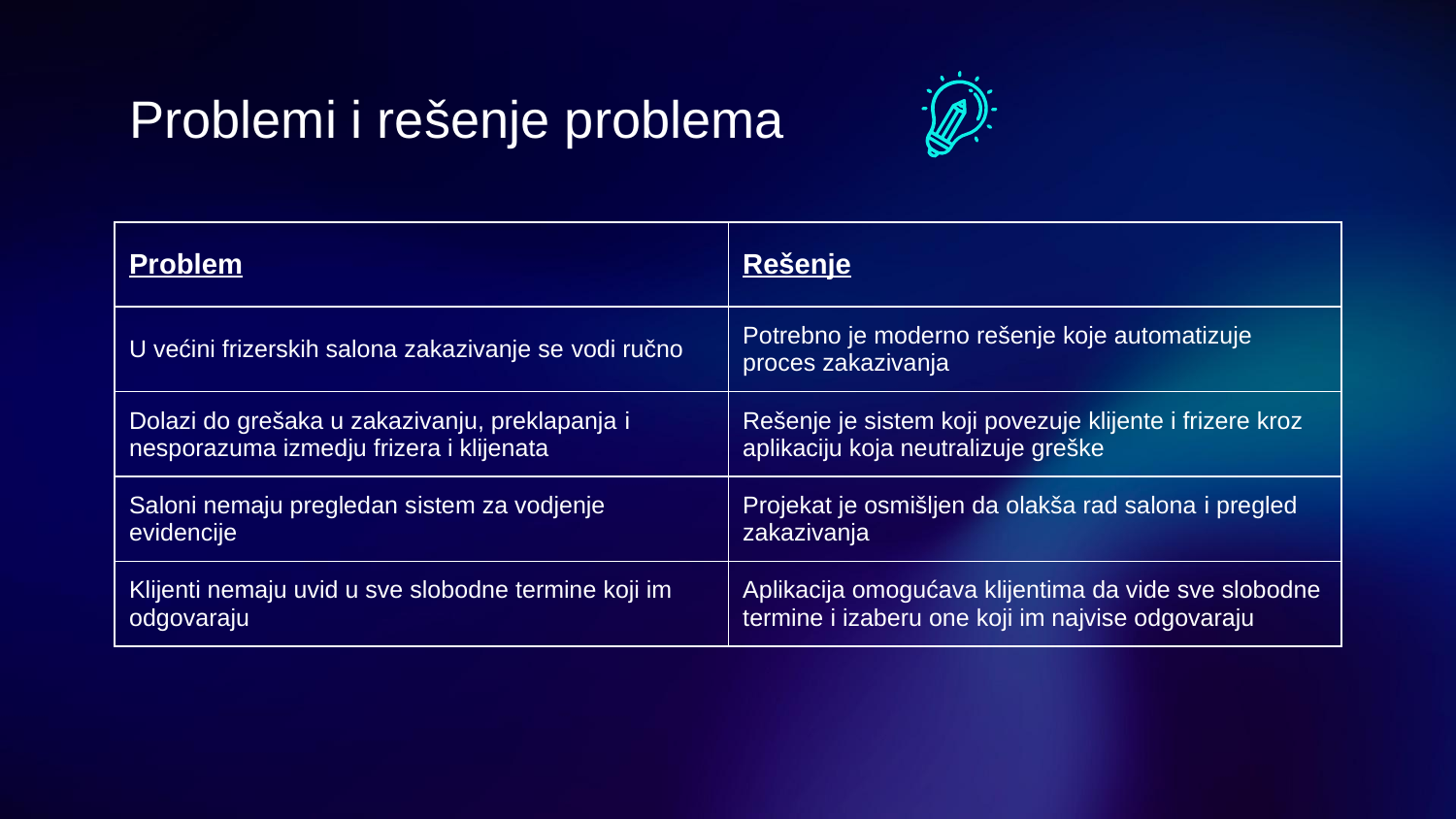

# Problemi i rešenje problema
| Problem | Rešenje |
| --- | --- |
| U većini frizerskih salona zakazivanje se vodi ručno | Potrebno je moderno rešenje koje automatizuje proces zakazivanja |
| Dolazi do grešaka u zakazivanju, preklapanja i nesporazuma izmedju frizera i klijenata | Rešenje je sistem koji povezuje klijente i frizere kroz aplikaciju koja neutralizuje greške |
| Saloni nemaju pregledan sistem za vodjenje evidencije | Projekat je osmišljen da olakša rad salona i pregled zakazivanja |
| Klijenti nemaju uvid u sve slobodne termine koji im odgovaraju | Aplikacija omogućava klijentima da vide sve slobodne termine i izaberu one koji im najvise odgovaraju |